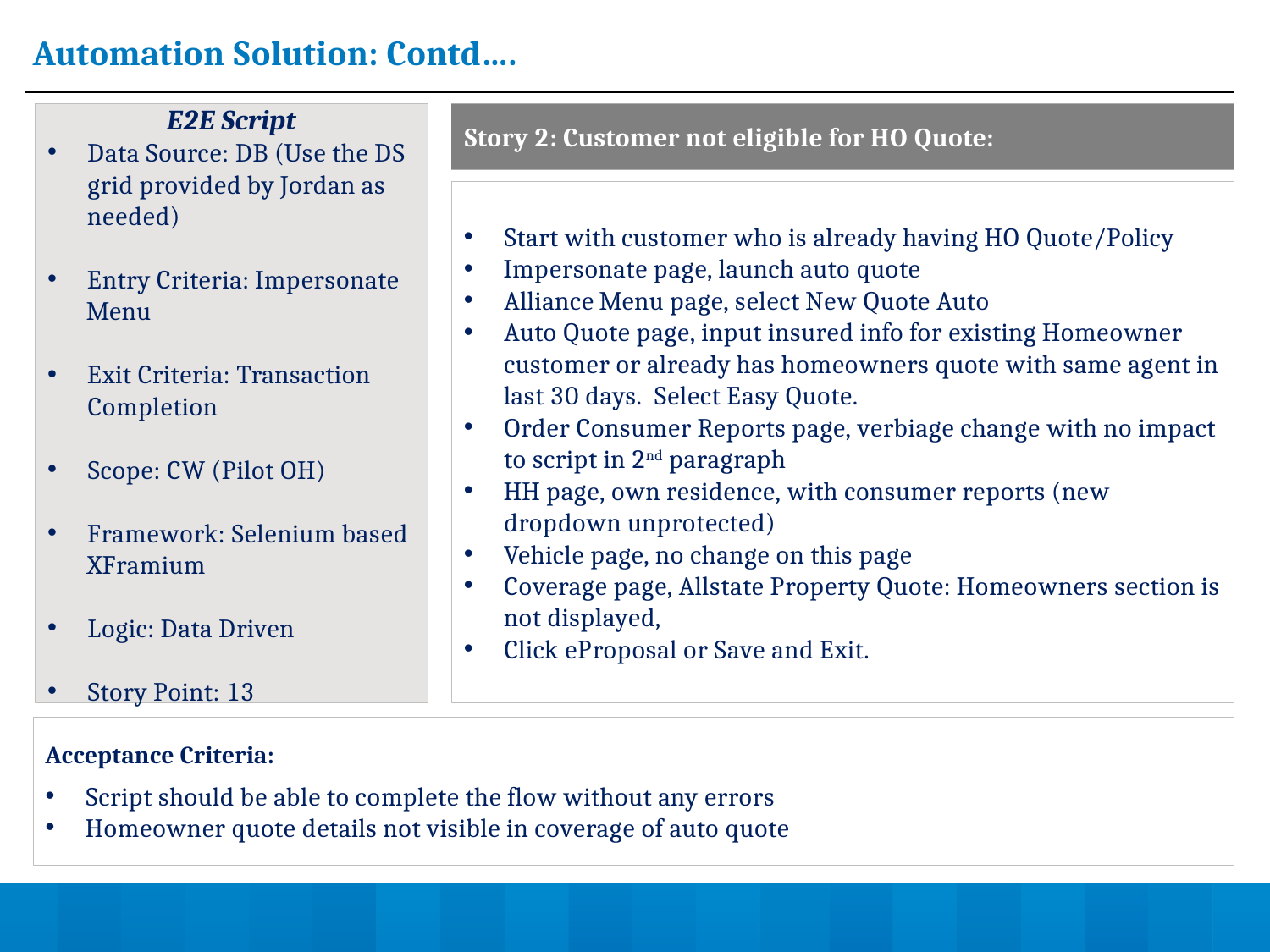

Automation Solution: Contd….

E2E Script
Data Source: DB (Use the DS grid provided by Jordan as needed)

Entry Criteria: Impersonate Menu

Exit Criteria: Transaction Completion

Scope: CW (Pilot OH)

Framework: Selenium based  XFramium

Logic: Data Driven

Story Point: 13

Story 2: Customer not eligible for HO Quote:
Start with customer who is already having HO Quote/Policy
Impersonate page, launch auto quote
Alliance Menu page, select New Quote Auto
Auto Quote page, input insured info for existing Homeowner customer or already has homeowners quote with same agent in last 30 days.  Select Easy Quote.
Order Consumer Reports page, verbiage change with no impact to script in 2nd paragraph
HH page, own residence, with consumer reports (new dropdown unprotected)
Vehicle page, no change on this page
Coverage page, Allstate Property Quote: Homeowners section is not displayed,
Click eProposal or Save and Exit.
Acceptance Criteria:
Script should be able to complete the flow without any errors
Homeowner quote details not visible in coverage of auto quote